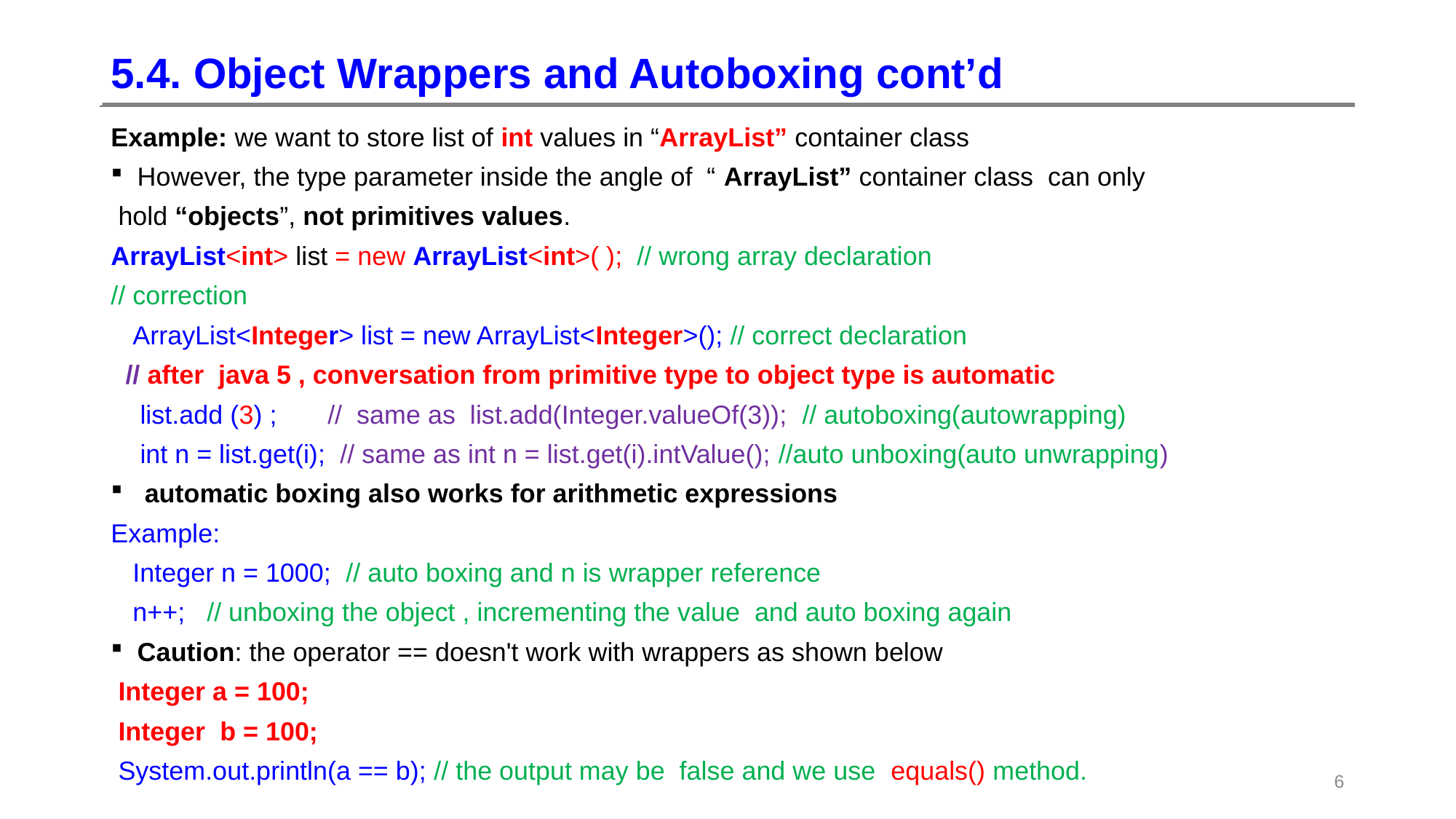

# 5.4. Object Wrappers and Autoboxing cont’d
Example: we want to store list of int values in “ArrayList” container class
However, the type parameter inside the angle of  “ ArrayList” container class  can only
 hold “objects”, not primitives values.
ArrayList<int> list = new ArrayList<int>( );  // wrong array declaration
// correction
   ArrayList<Integer> list = new ArrayList<Integer>(); // correct declaration
  // after  java 5 , conversation from primitive type to object type is automatic
    list.add (3) ;       //  same as  list.add(Integer.valueOf(3));  // autoboxing(autowrapping)
    int n = list.get(i);  // same as int n = list.get(i).intValue(); //auto unboxing(auto unwrapping)
 automatic boxing also works for arithmetic expressions
Example:
   Integer n = 1000;  // auto boxing and n is wrapper reference
   n++;   // unboxing the object , incrementing the value  and auto boxing again
Caution: the operator == doesn't work with wrappers as shown below
 Integer a = 100;
 Integer  b = 100;
 System.out.println(a == b); // the output may be  false and we use  equals() method.

6